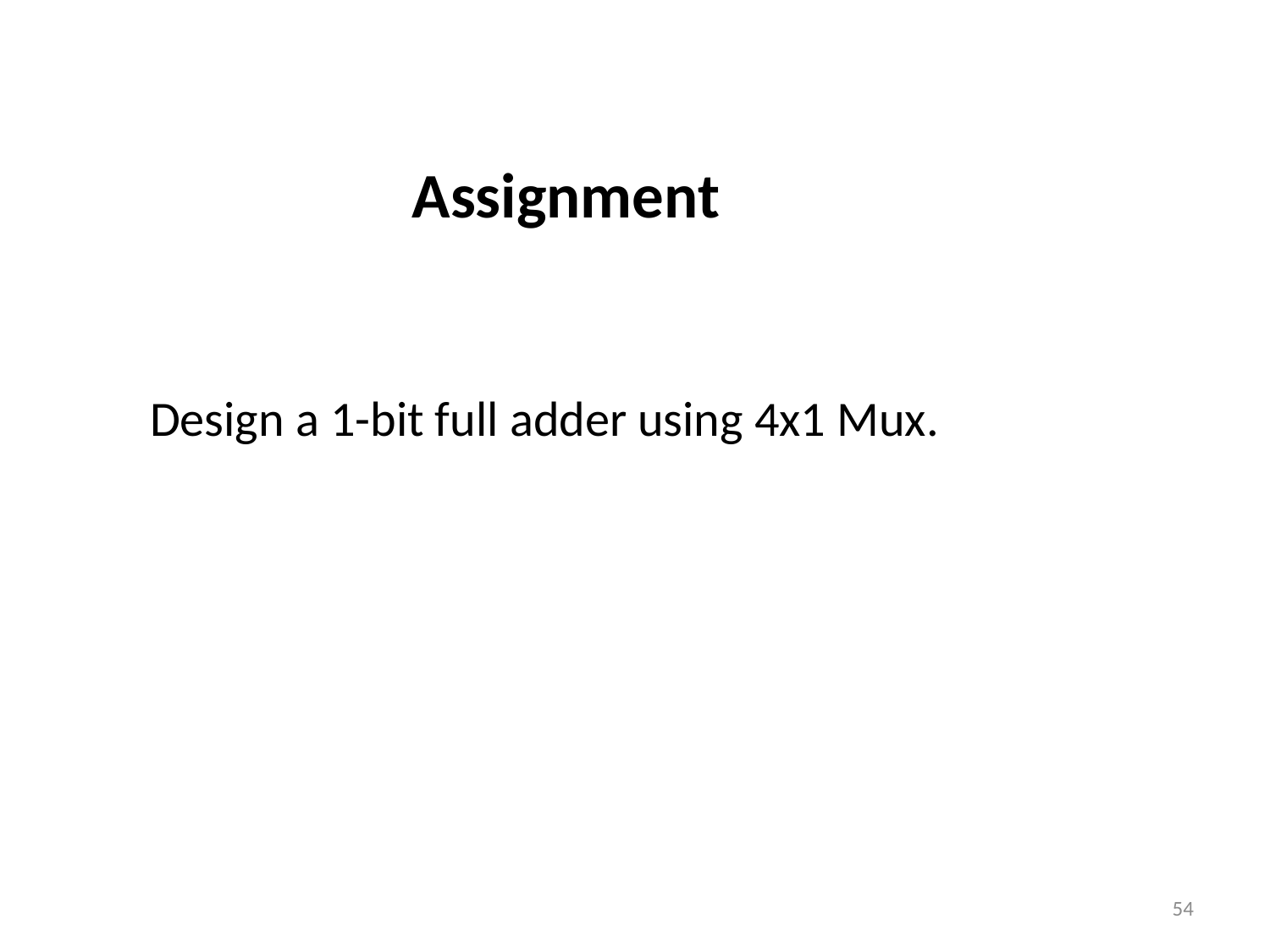

Assignment
Design a 1-bit full adder using 4x1 Mux.
54